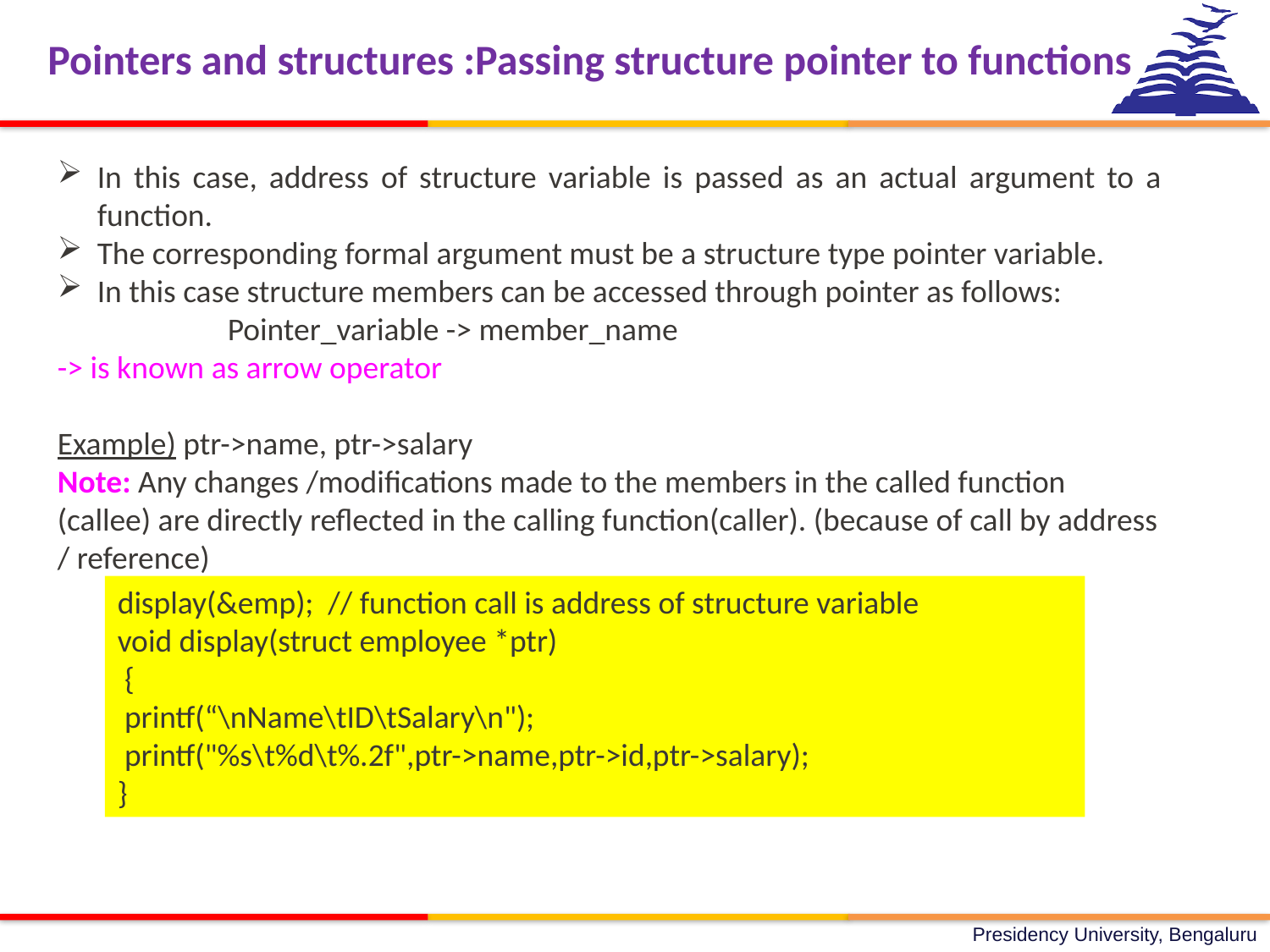

Pointers and structures :Passing structure pointer to functions
In this case, address of structure variable is passed as an actual argument to a function.
The corresponding formal argument must be a structure type pointer variable.
In this case structure members can be accessed through pointer as follows:
	      Pointer_variable -> member_name
-> is known as arrow operator

Example) ptr->name, ptr->salary
Note: Any changes /modifications made to the members in the called function (callee) are directly reflected in the calling function(caller). (because of call by address / reference)
display(&emp);  // function call is address of structure variable
void display(struct employee *ptr)
 {
 printf(“\nName\tID\tSalary\n");
 printf("%s\t%d\t%.2f",ptr->name,ptr->id,ptr->salary);
}